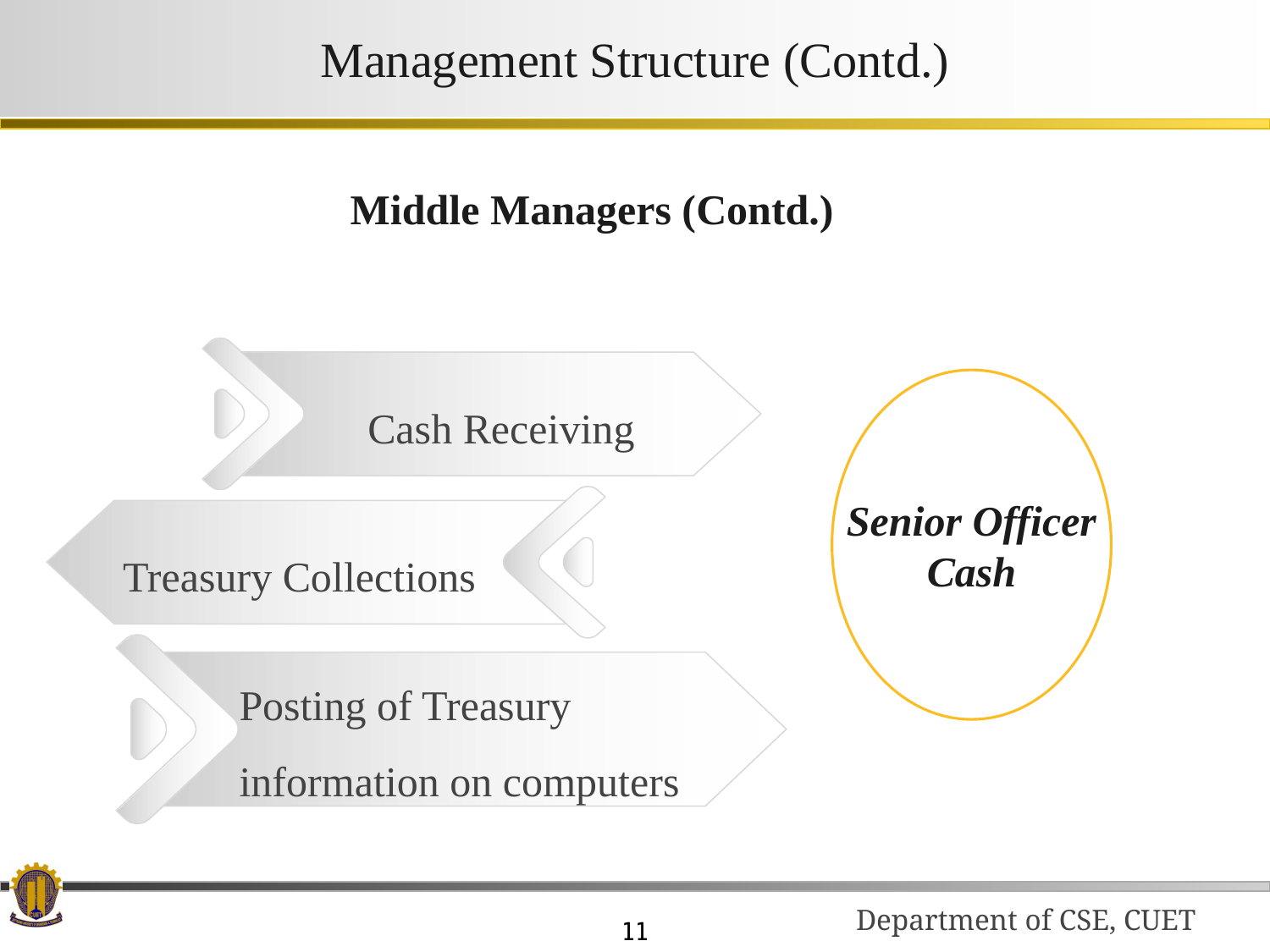

# Management Structure (Contd.)
 Middle Managers (Contd.)

Cash Receiving

Senior Officer Cash

Treasury Collections

Posting of Treasury information on computers